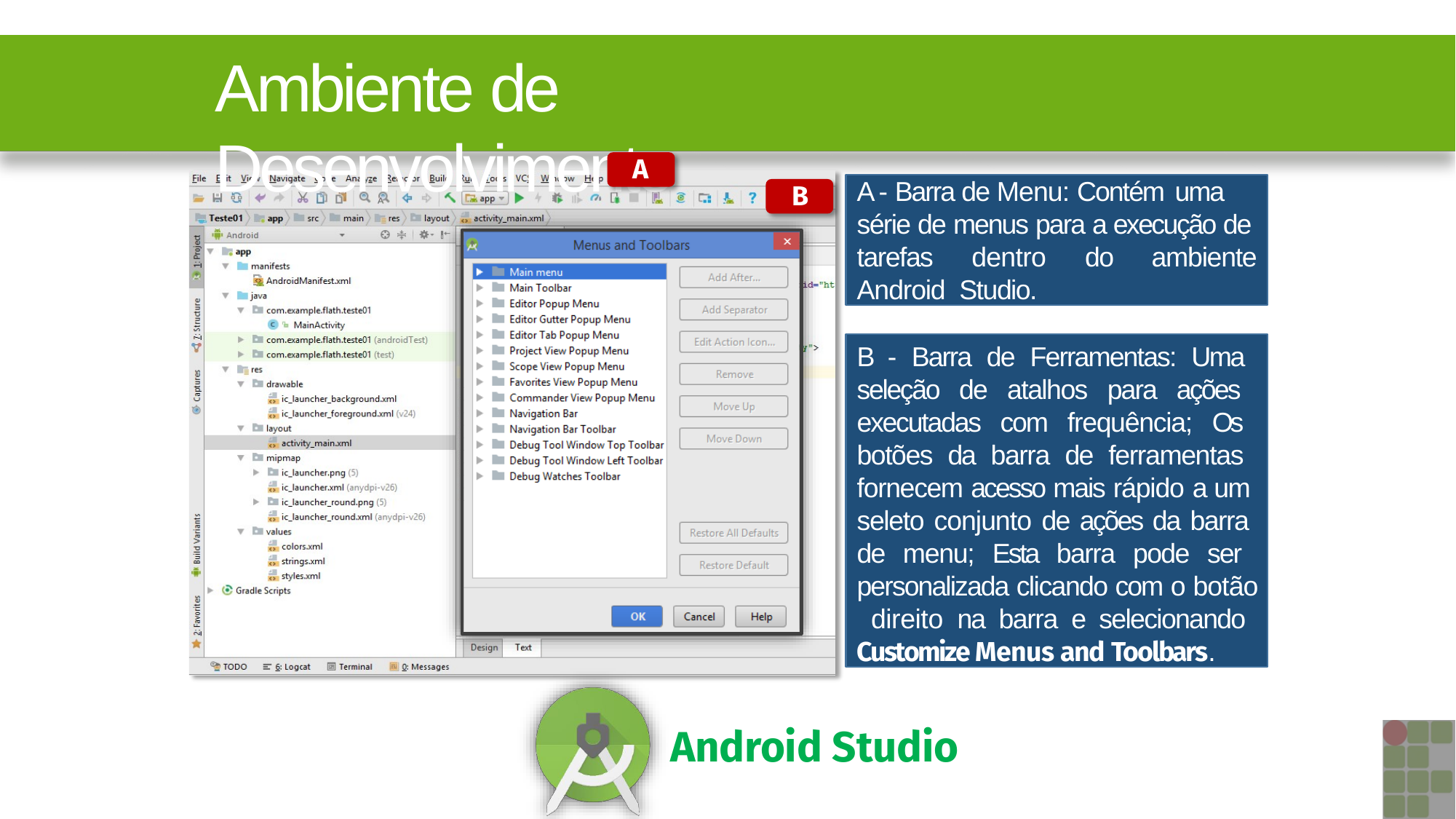

# Ambiente de Desenvolvimento

A

A - Barra de Menu: Contém uma
série de menus para a execução de  tarefas dentro do ambiente Android  Studio.

B

B - Barra de Ferramentas: Uma  seleção de atalhos para ações  executadas com frequência; Os  botões da barra de ferramentas  fornecem acesso mais rápido a um  seleto conjunto de ações da barra  de menu; Esta barra pode ser  personalizada clicando com o botão  direito na barra e selecionando  Customize Menus and Toolbars.

Android Studio